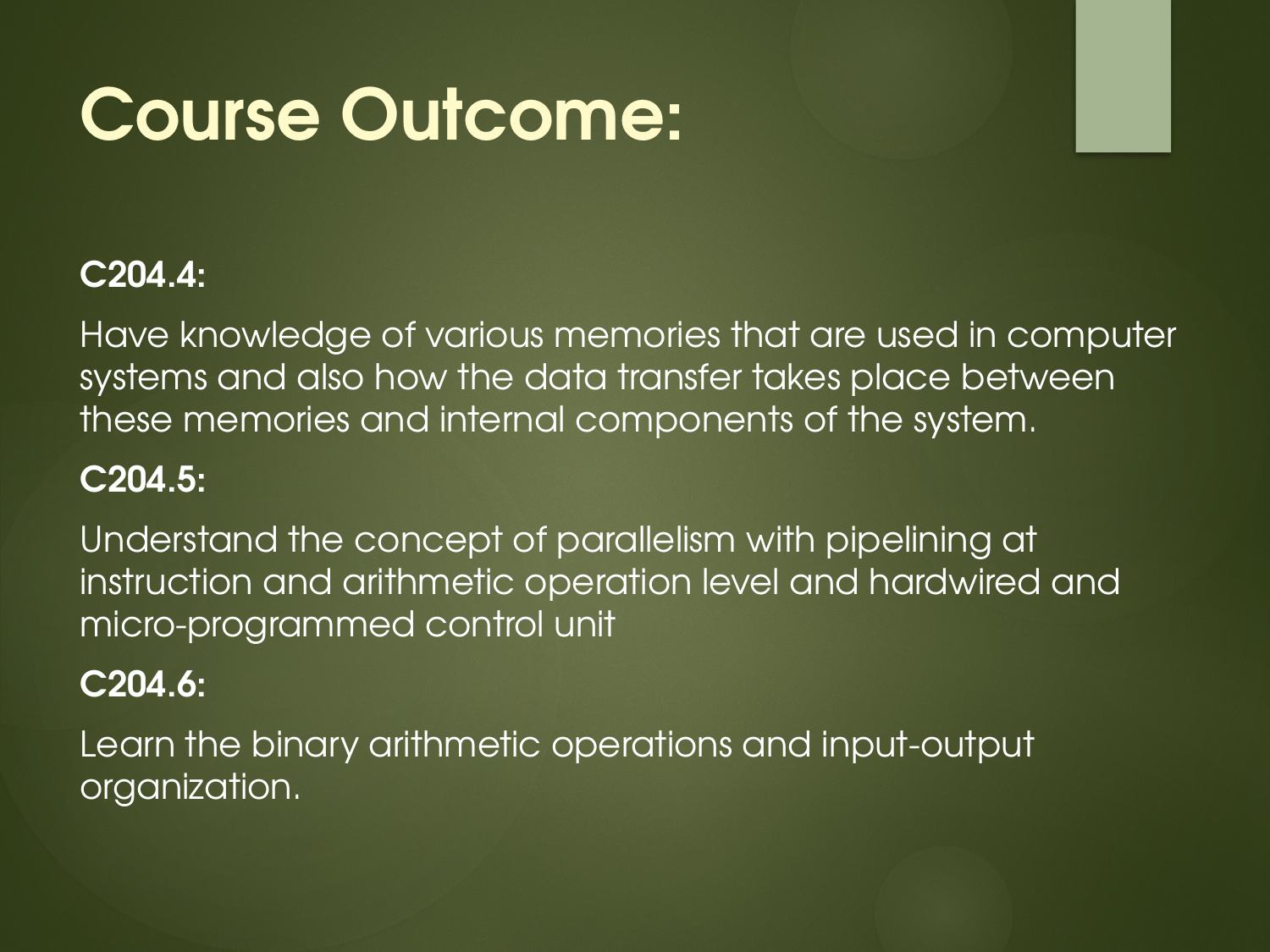

# Course Outcome:
C204.4:
Have knowledge of various memories that are used in computer systems and also how the data transfer takes place between these memories and internal components of the system.
C204.5:
Understand the concept of parallelism with pipelining at instruction and arithmetic operation level and hardwired and micro-programmed control unit
C204.6:
Learn the binary arithmetic operations and input-output organization.